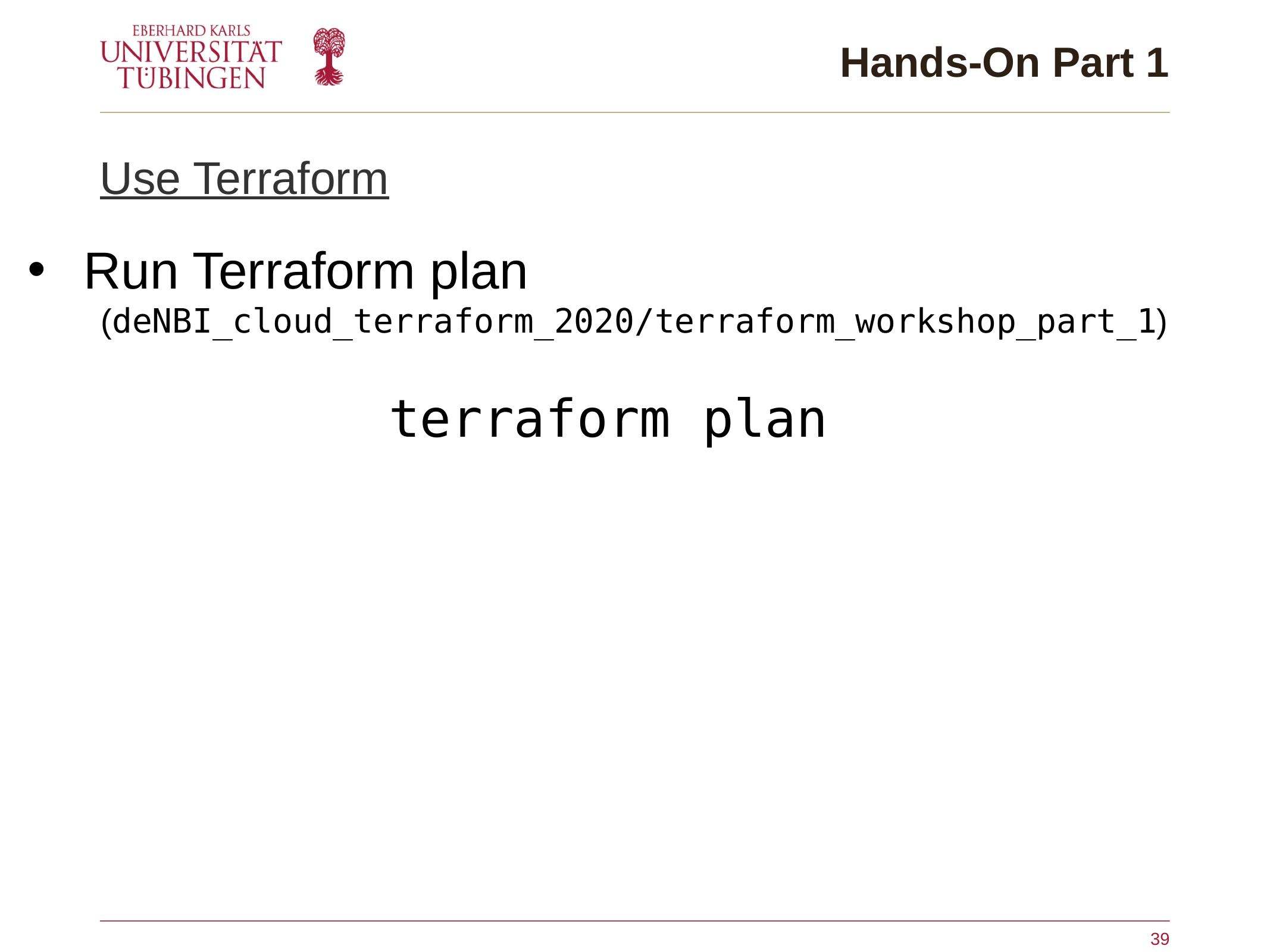

# Hands-On Part 1
Use Terraform
Run Terraform plan
(deNBI_cloud_terraform_2020/terraform_workshop_part_1)
terraform plan
39